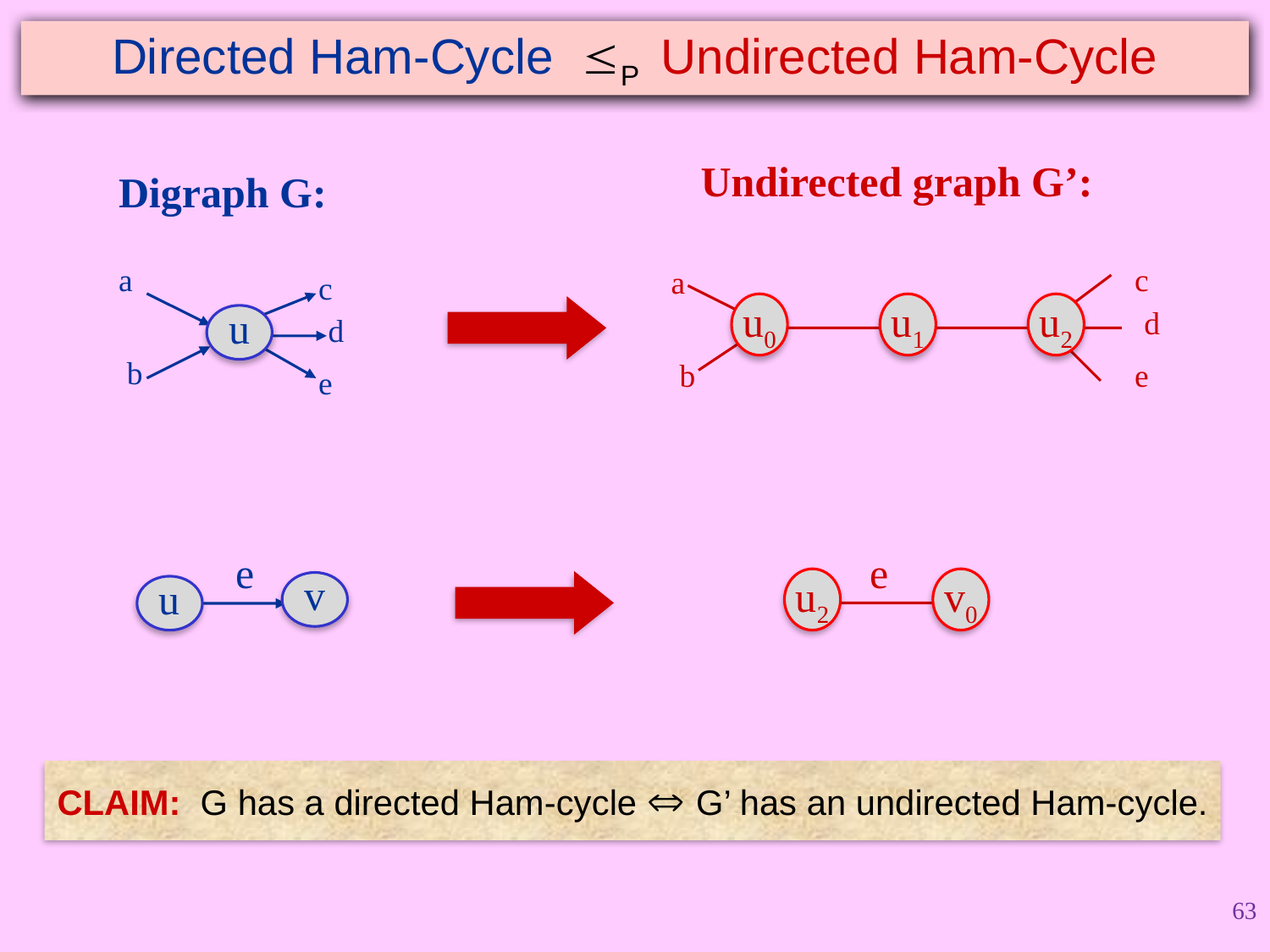

# Directed Ham-Cycle  ≤P  Undirected Ham-Cycle
Undirected graph G’:
Digraph G:
a
c
a
c

u0
u1
u2
d
u
d

b

b
e
e
e
e
v

u2
v0
u

CLAIM:  G has a directed Ham-cycle ⇔ G’ has an undirected Ham-cycle.
63